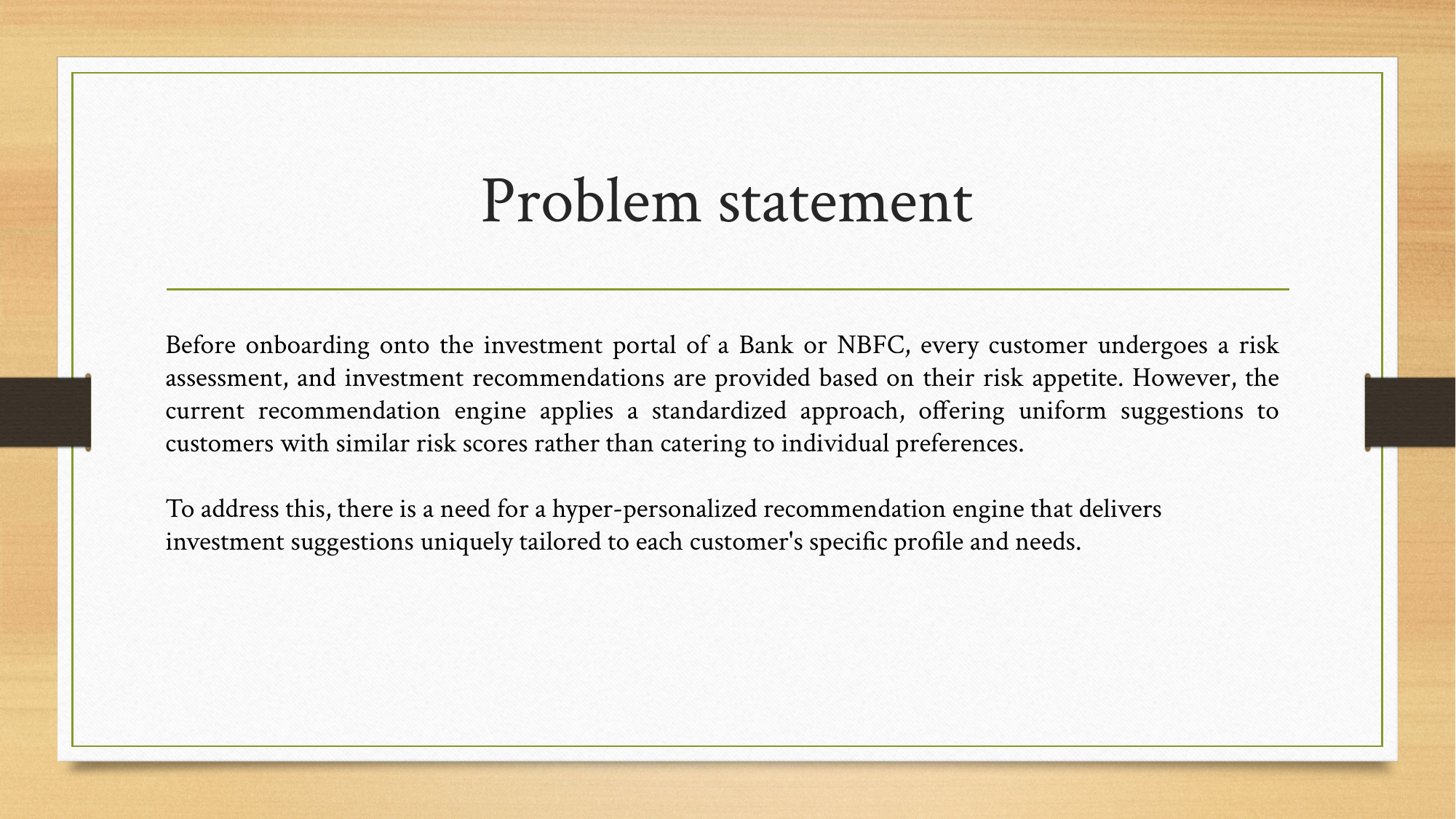

# Problem statement
Before onboarding onto the investment portal of a Bank or NBFC, every customer undergoes a risk assessment, and investment recommendations are provided based on their risk appetite. However, the current recommendation engine applies a standardized approach, offering uniform suggestions to customers with similar risk scores rather than catering to individual preferences.

To address this, there is a need for a hyper-personalized recommendation engine that delivers investment suggestions uniquely tailored to each customer's specific profile and needs.